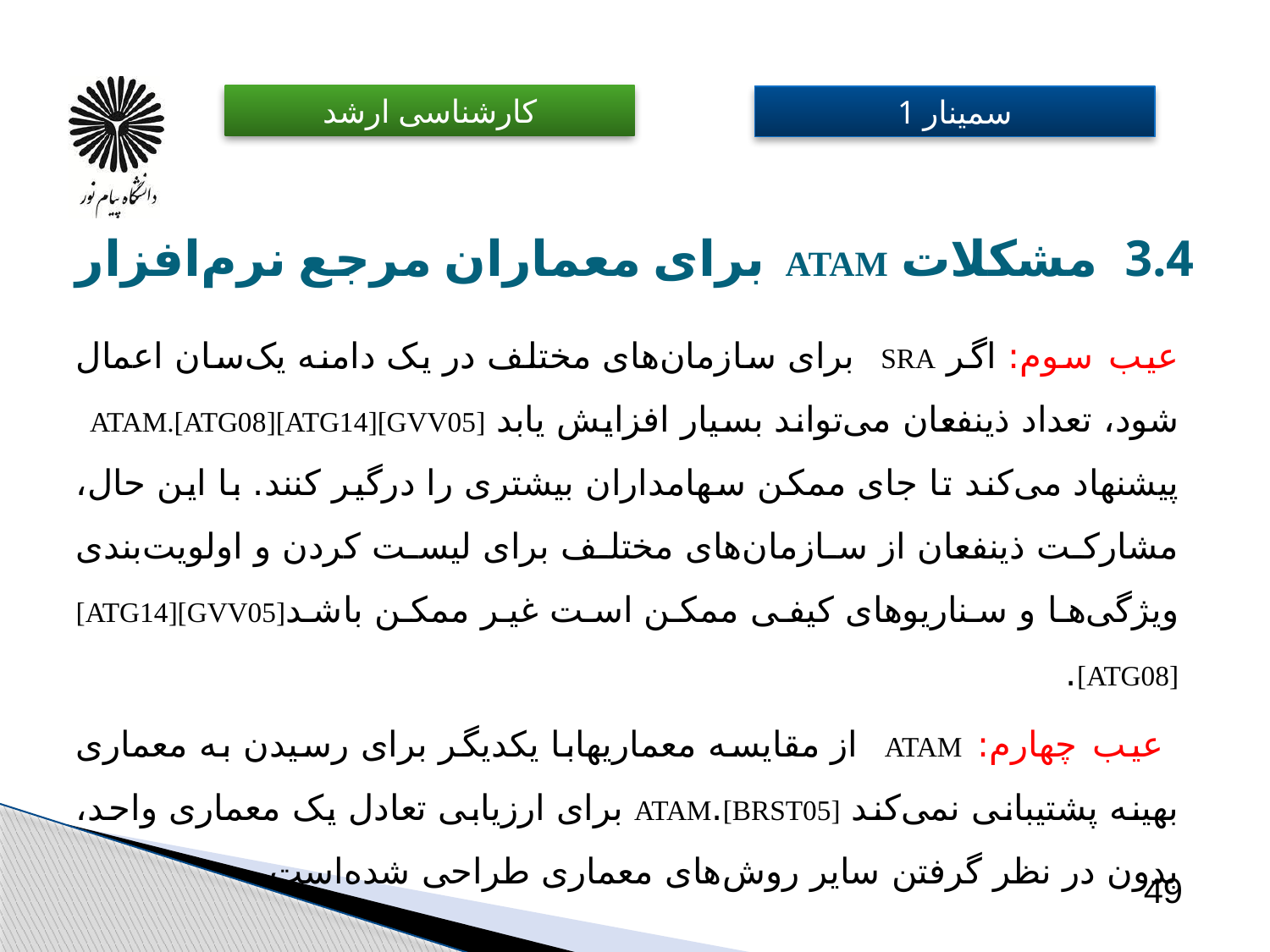

# 3.4  مشکلات ATAM  برای معماران مرجع نرم‌افزار
عیب سوم: اگر SRA  برای سازمان‌های مختلف در یک دامنه یک‌سان اعمال شود، تعداد ذینفعان می‌تواند بسیار افزایش یابد [GVV05][ATG14][ATG08].ATAM  پیشنهاد می‌کند تا جای ممکن سهامداران بیشتری را درگیر کنند. با این حال، مشارکت ذینفعان از سازمان‌های مختلف برای لیست کردن و اولویت‌بندی ویژگی‌ها و سناریوهای کیفی ممکن است غیر ممکن باشد[GVV05][ATG14] [ATG08].
 عیب چهارم: ATAM  از مقایسه معماری­هابا یکدیگر برای رسیدن به معماری بهینه پشتیبانی نمی‌کند [BRST05].ATAM برای ارزیابی تعادل یک معماری واحد، بدون در نظر گرفتن سایر روش‌های معماری طراحی شده‌است.
49